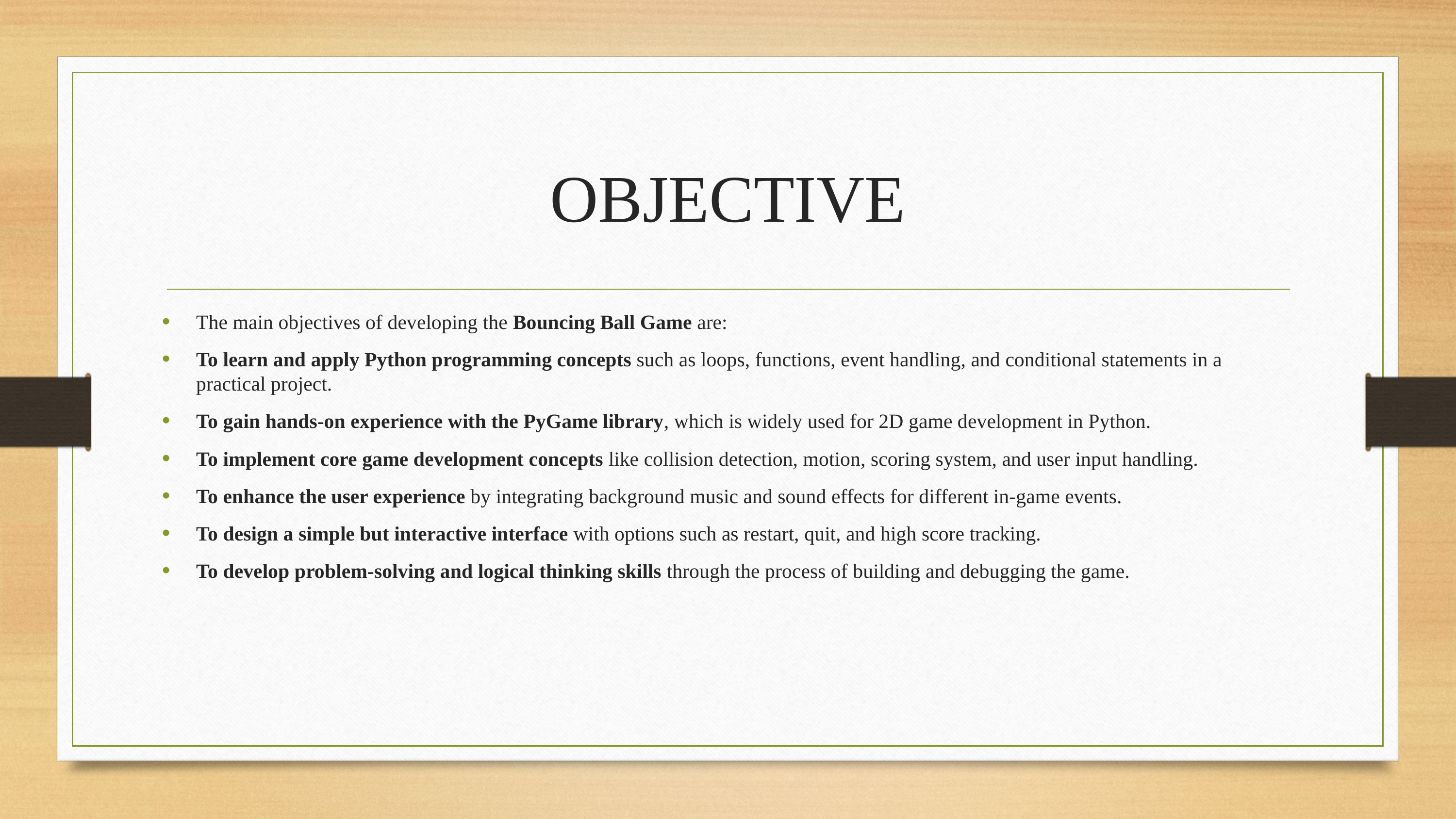

# OBJECTIVE
The main objectives of developing the Bouncing Ball Game are:
To learn and apply Python programming concepts such as loops, functions, event handling, and conditional statements in a practical project.
To gain hands-on experience with the PyGame library, which is widely used for 2D game development in Python.
To implement core game development concepts like collision detection, motion, scoring system, and user input handling.
To enhance the user experience by integrating background music and sound effects for different in-game events.
To design a simple but interactive interface with options such as restart, quit, and high score tracking.
To develop problem-solving and logical thinking skills through the process of building and debugging the game.